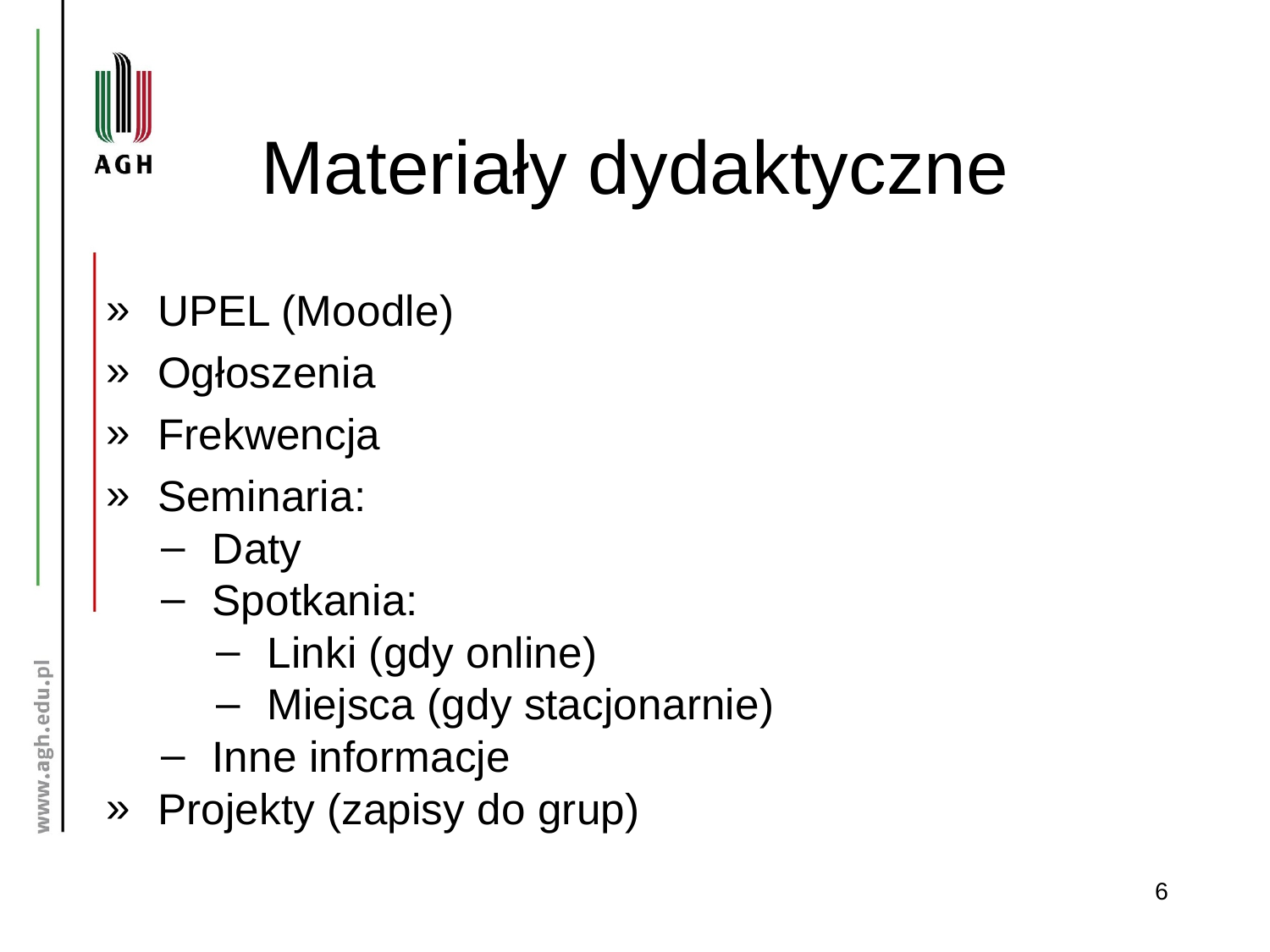

# Materiały dydaktyczne
UPEL (Moodle)
Ogłoszenia
Frekwencja
Seminaria:
Daty
Spotkania:
Linki (gdy online)
Miejsca (gdy stacjonarnie)
Inne informacje
Projekty (zapisy do grup)
6